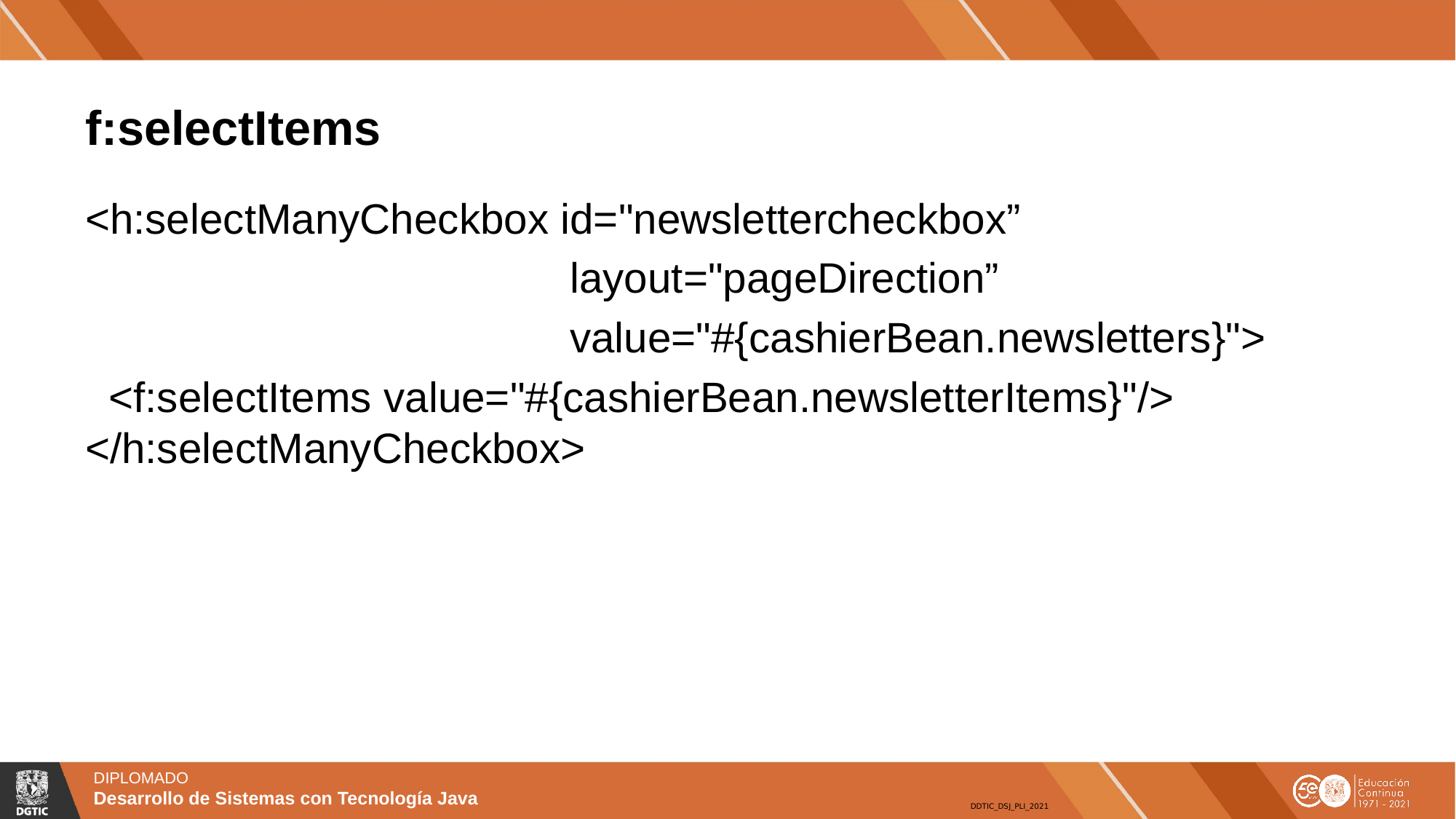

# f:selectItems
<h:selectManyCheckbox id="newslettercheckbox”
                                         layout="pageDirection”
                                         value="#{cashierBean.newsletters}">
  <f:selectItems value="#{cashierBean.newsletterItems}"/> </h:selectManyCheckbox>